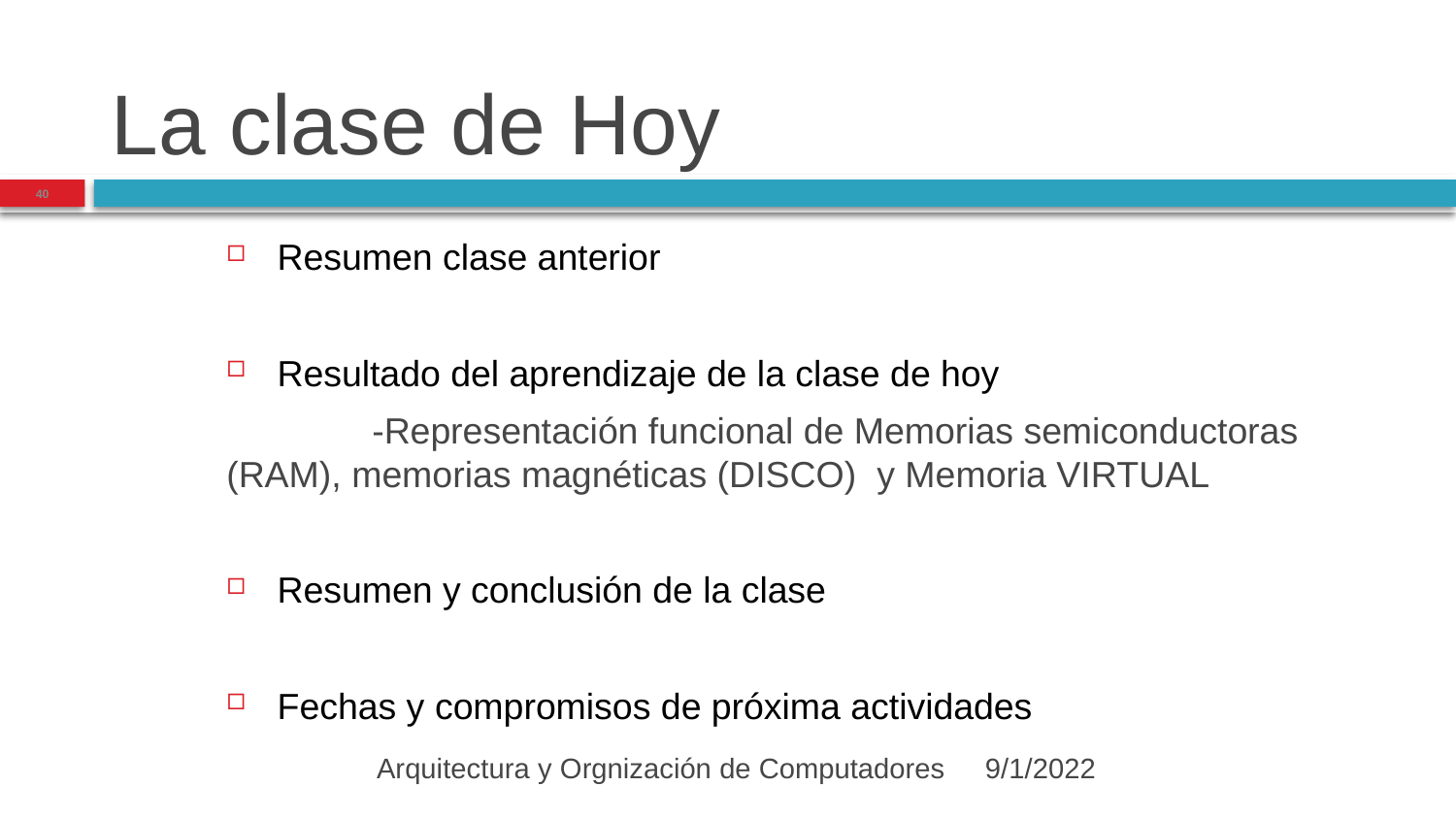

# La clase de Hoy

Resumen clase anterior

Resultado del aprendizaje de la clase de hoy
	-Representación funcional de Memorias semiconductoras (RAM), memorias magnéticas (DISCO)  y Memoria VIRTUAL

Resumen y conclusión de la clase

Fechas y compromisos de próxima actividades

40
Arquitectura y Orgnización de Computadores
9/1/2022